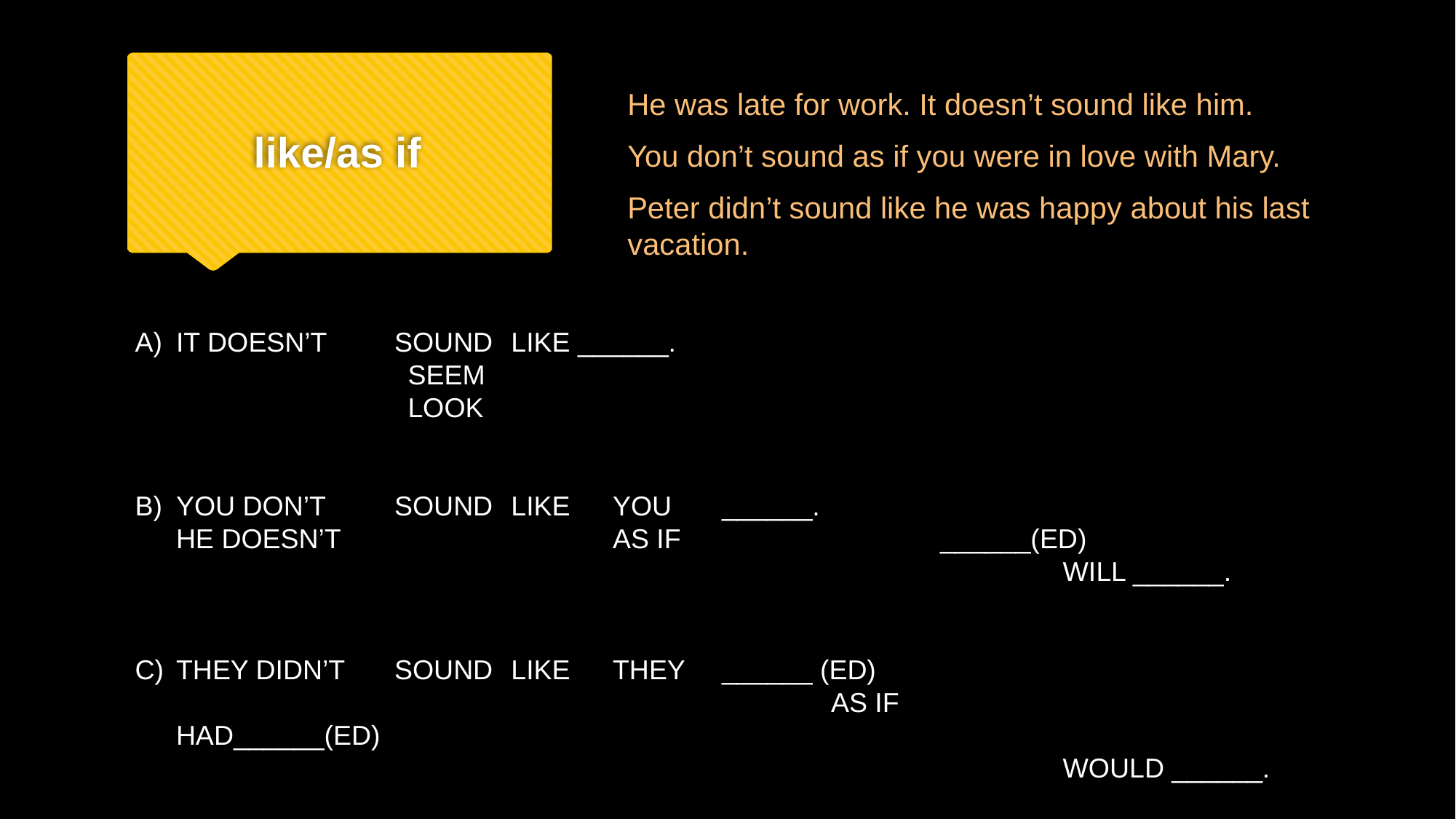

He was late for work. It doesn’t sound like him.
You don’t sound as if you were in love with Mary.
Peter didn’t sound like he was happy about his last vacation.

# like/as if
IT DOESN’T 	SOUND	 LIKE ______.
	SEEM
	LOOK

YOU DON’T	SOUND	 LIKE 	YOU 	______.
HE DOESN’T			AS IF			______(ED)
							WILL ______.

THEY DIDN’T	SOUND	 LIKE 	THEY 	______ (ED)
						AS IF			HAD______(ED)
							WOULD ______.